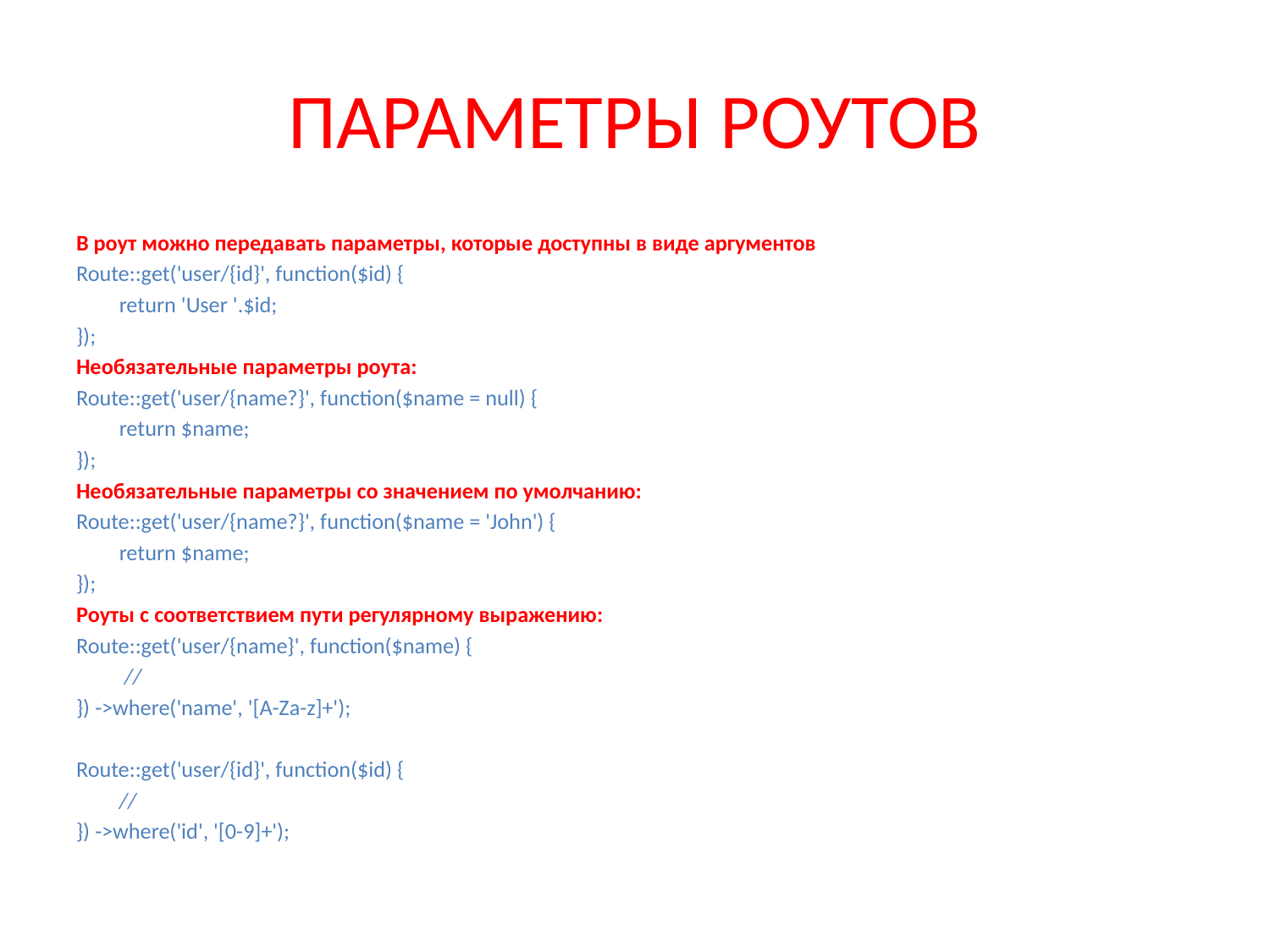

# Параметры роутов
В роут можно передавать параметры, которые доступны в виде аргументов
Route::get('user/{id}', function($id) {
	return 'User '.$id;
});
Необязательные параметры роута:
Route::get('user/{name?}', function($name = null) {
	return $name;
});
Необязательные параметры со значением по умолчанию:
Route::get('user/{name?}', function($name = 'John') {
	return $name;
});
Роуты с соответствием пути регулярному выражению:
Route::get('user/{name}', function($name) {
	 //
}) ->where('name', '[A-Za-z]+');

Route::get('user/{id}', function($id) {
	//
}) ->where('id', '[0-9]+');